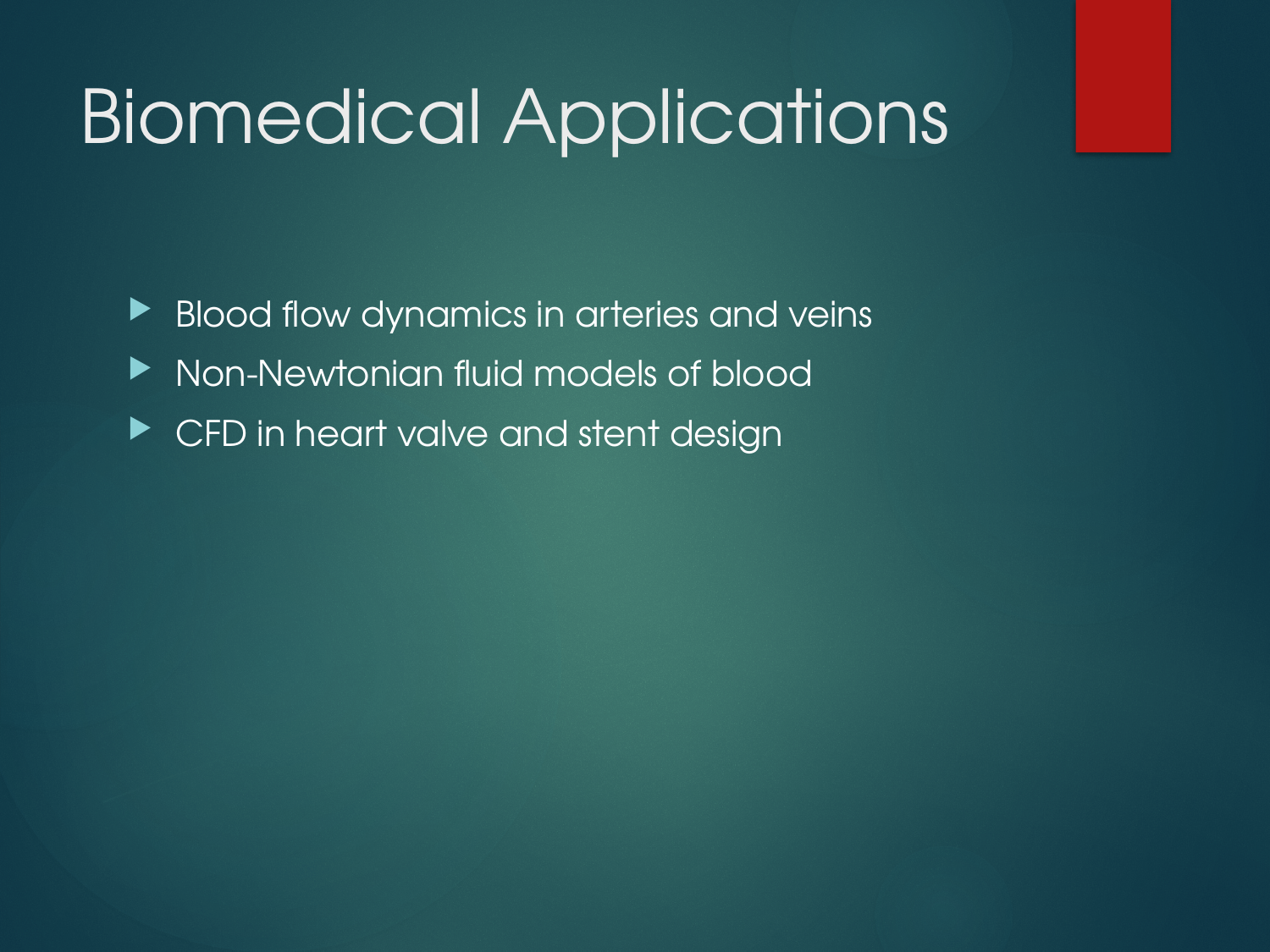

# Biomedical Applications
Blood flow dynamics in arteries and veins
Non-Newtonian fluid models of blood
CFD in heart valve and stent design